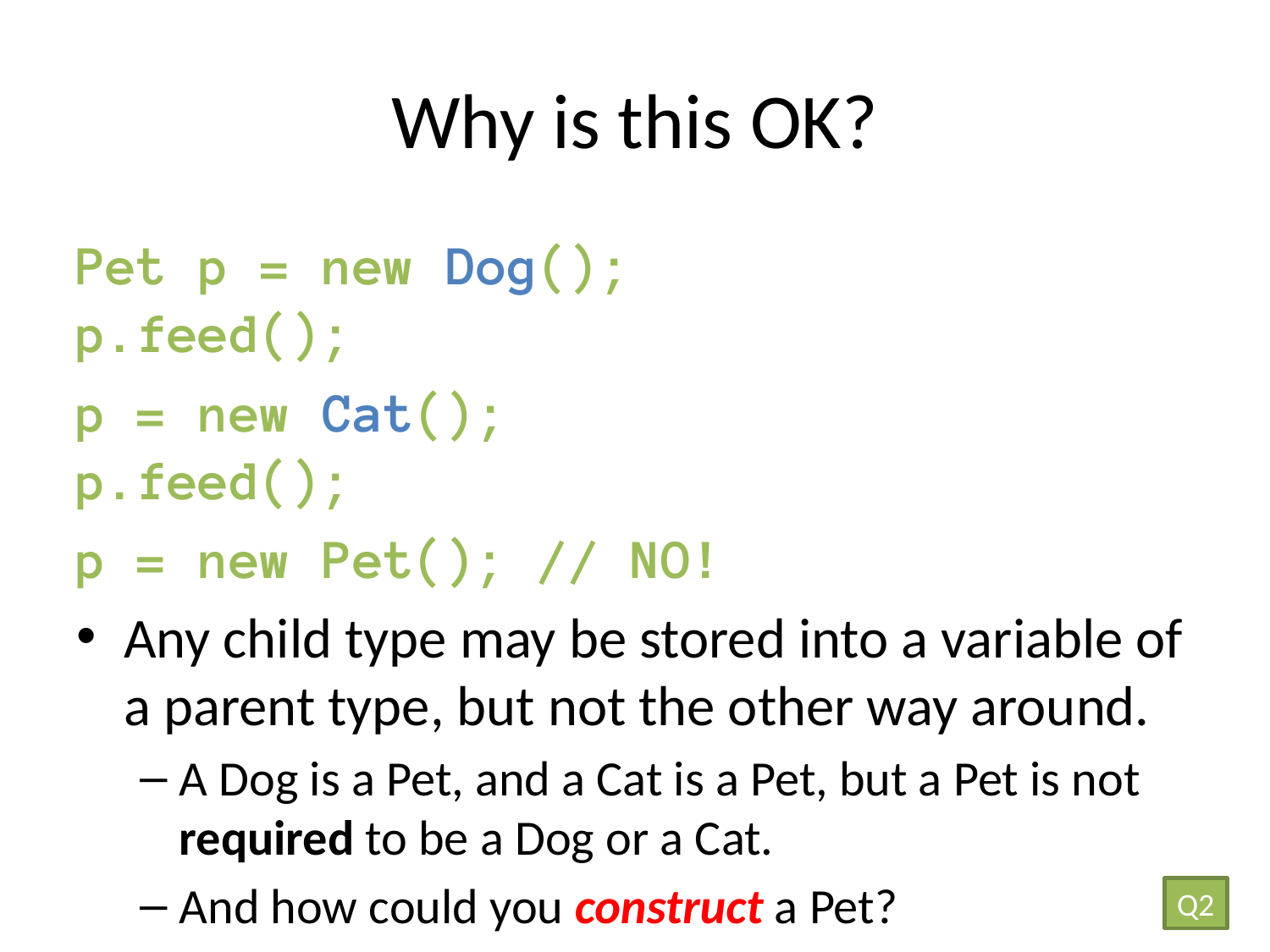

# Why is this OK?
Pet p = new Dog();
p.feed();
p = new Cat();
p.feed();
p = new Pet(); // NO!
Any child type may be stored into a variable of a parent type, but not the other way around.
A Dog is a Pet, and a Cat is a Pet, but a Pet is not required to be a Dog or a Cat.
And how could you construct a Pet?
Q2